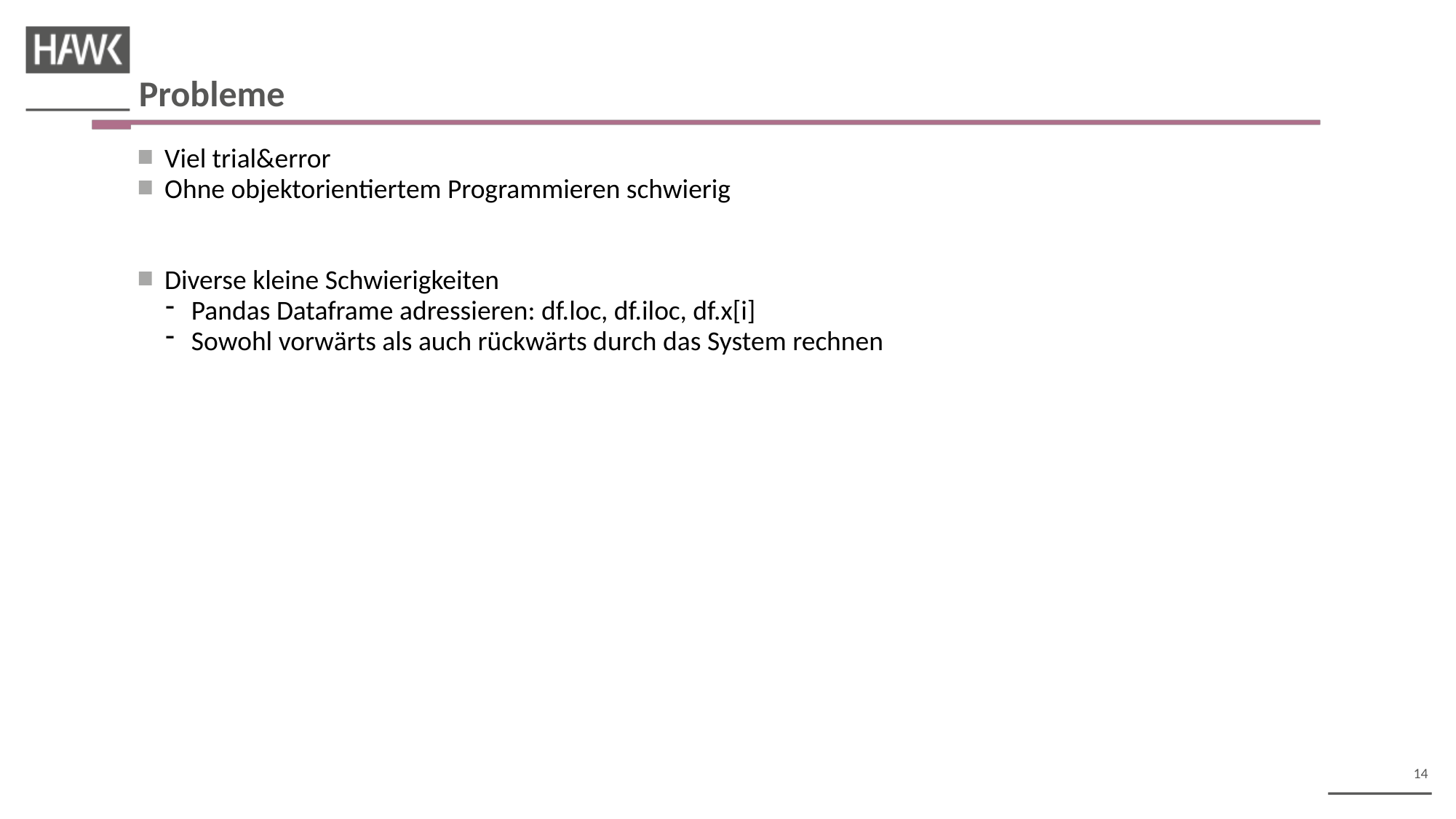

Probleme
Viel trial&error
Ohne objektorientiertem Programmieren schwierig

Diverse kleine Schwierigkeiten
Pandas Dataframe adressieren: df.loc, df.iloc, df.x[i]
Sowohl vorwärts als auch rückwärts durch das System rechnen